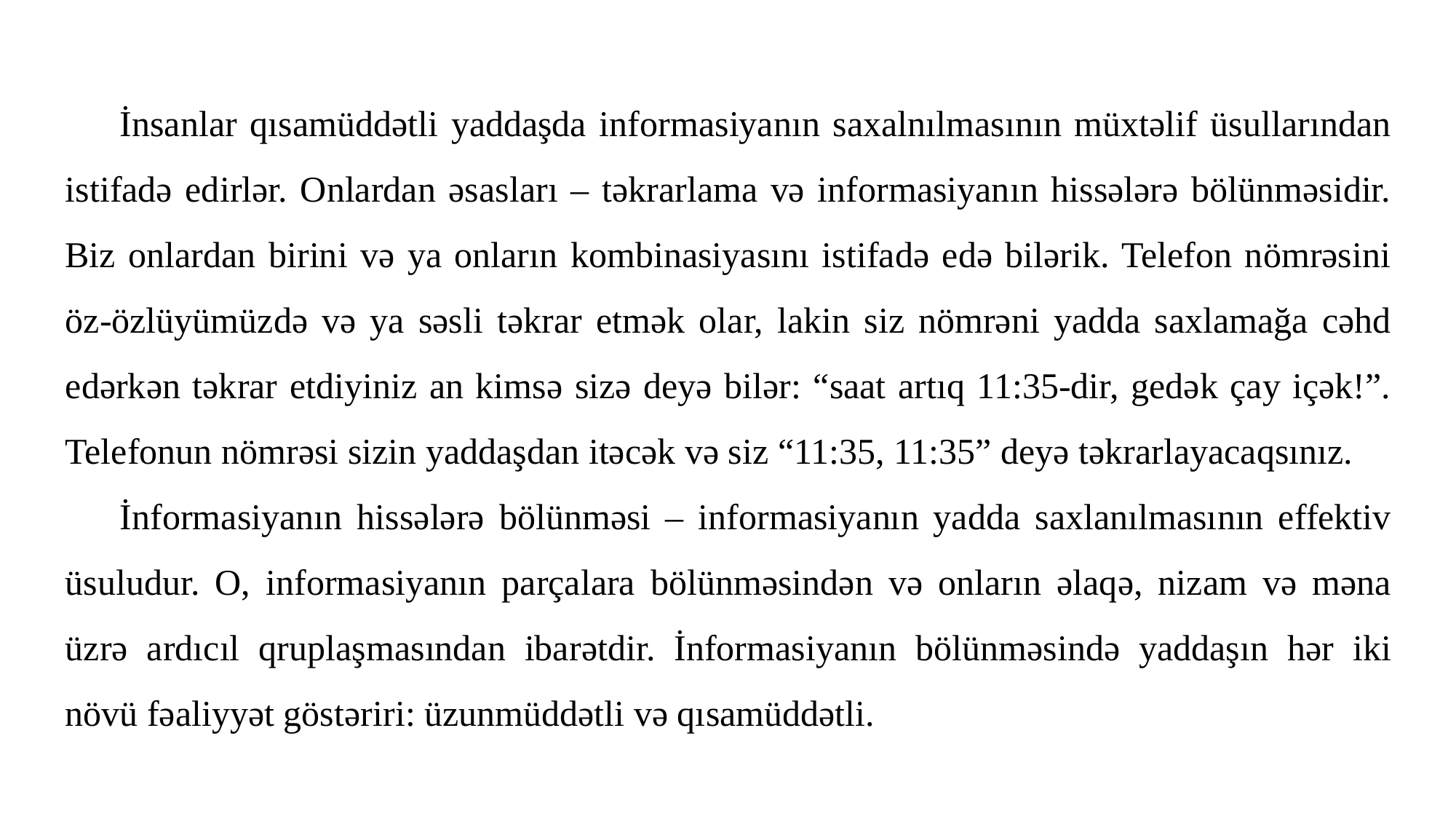

İnsanlar qısamüddətli yaddaşda informasiyanın saxalnılmasının müxtəlif üsullarından istifadə edirlər. Onlardan əsasları – təkrarlama və informasiyanın hissələrə bölünməsidir. Biz onlardan birini və ya onların kombinasiyasını istifadə edə bilərik. Telefon nömrəsini öz-özlüyümüzdə və ya səsli təkrar etmək olar, lakin siz nömrəni yadda saxlamağa cəhd edərkən təkrar etdiyiniz an kimsə sizə deyə bilər: “saat artıq 11:35-dir, gedək çay içək!”. Telefonun nömrəsi sizin yaddaşdan itəcək və siz “11:35, 11:35” deyə təkrarlayacaqsınız.
İnformasiyanın hissələrə bölünməsi – informasiyanın yadda saxlanılmasının effektiv üsuludur. O, informasiyanın parçalara bölünməsindən və onların əlaqə, nizam və məna üzrə ardıcıl qruplaşmasından ibarətdir. İnformasiyanın bölünməsində yaddaşın hər iki növü fəaliyyət göstəriri: üzunmüddətli və qısamüddətli.